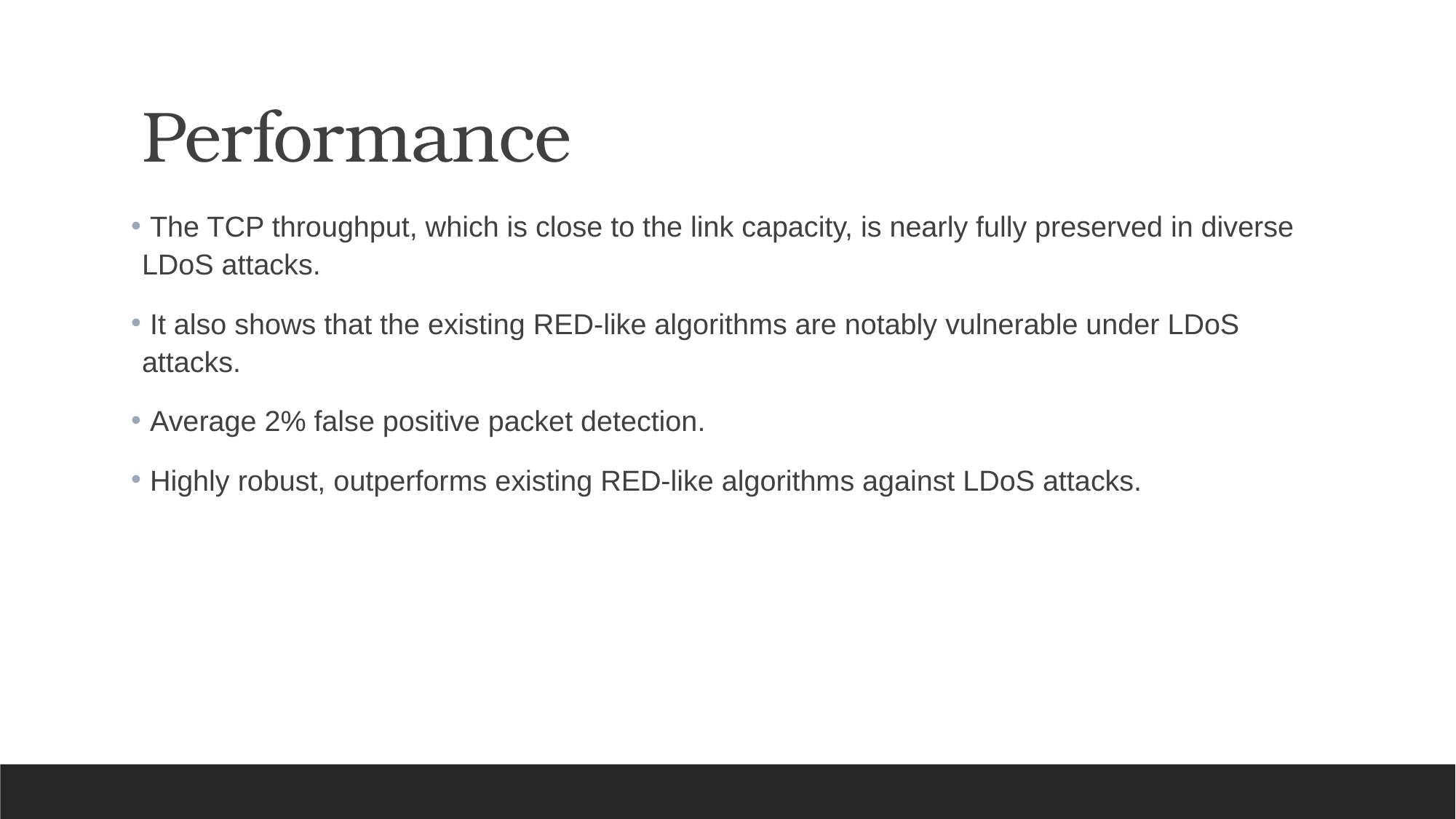

# Performance
 The TCP throughput, which is close to the link capacity, is nearly fully preserved in diverse LDoS attacks.
 It also shows that the existing RED-like algorithms are notably vulnerable under LDoS attacks.
 Average 2% false positive packet detection.
 Highly robust, outperforms existing RED-like algorithms against LDoS attacks.